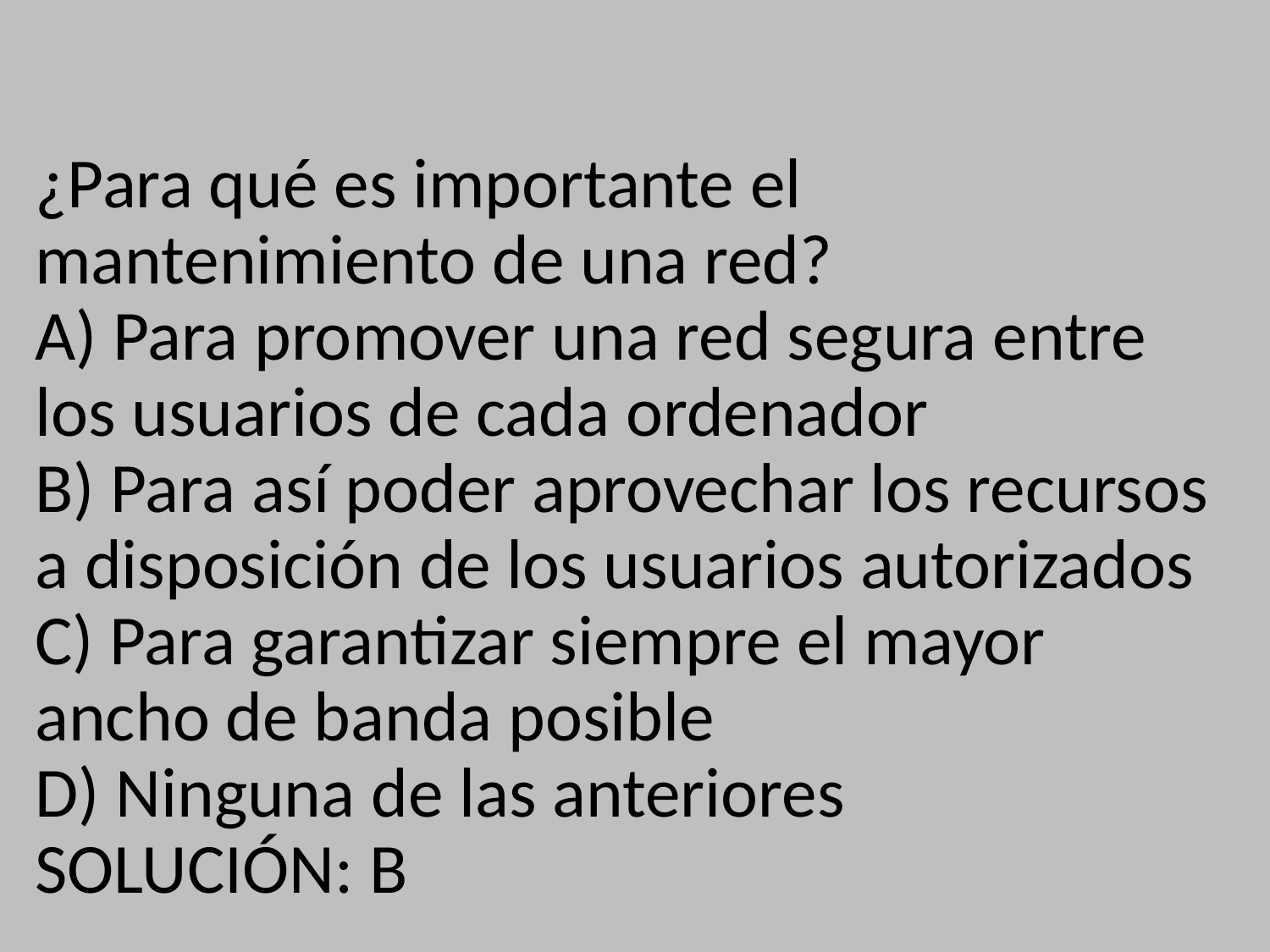

# ¿Para qué es importante el mantenimiento de una red? A) Para promover una red segura entre los usuarios de cada ordenador B) Para así poder aprovechar los recursos a disposición de los usuarios autorizados C) Para garantizar siempre el mayor ancho de banda posible D) Ninguna de las anteriores SOLUCIÓN: B